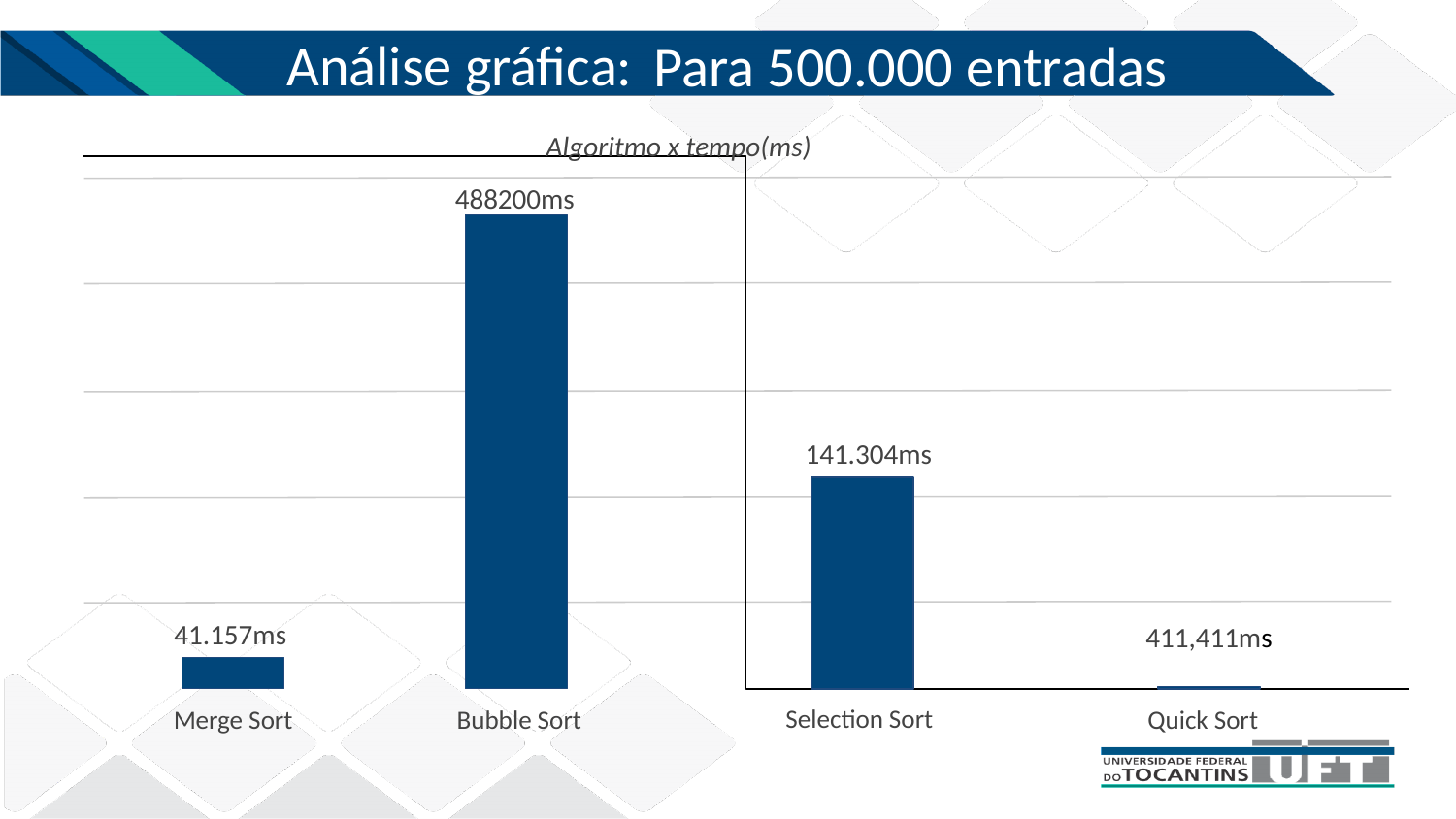

Para 500.000 entradas
Análise gráfica:

Algoritmo x tempo(ms)
488200ms

141.304ms

41.157ms
411,411ms

  Quick Sort

 Selection Sort
Merge Sort
Bubble Sort